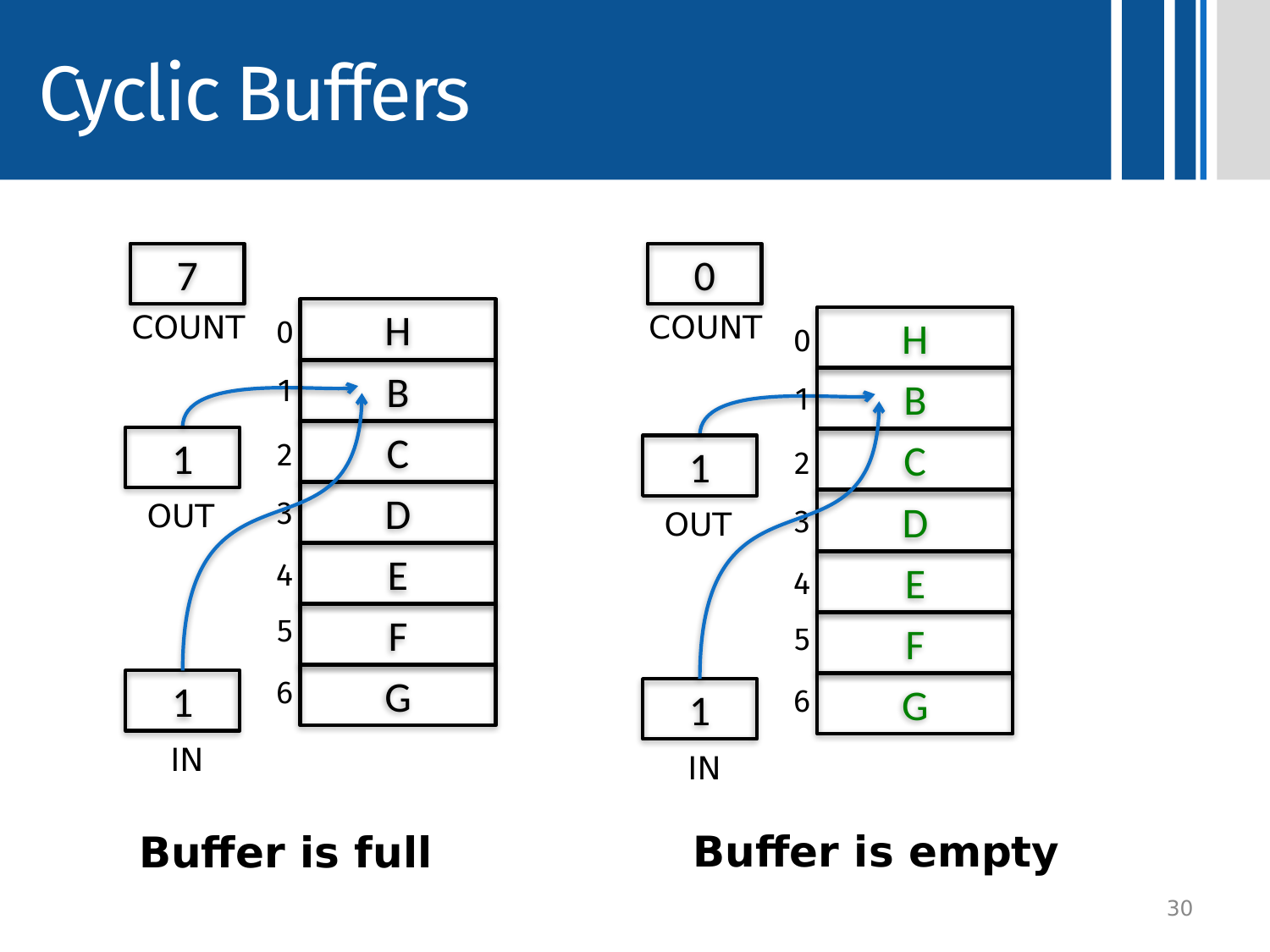

# Cyclic Buffers
7
0

H
B
C
D
E
F
G
0
1
1
2
3
OUT
4
5
6
1
IN

H
B
C
D
E
F
G
0
1
1
2
3
OUT
4
5
6
1
IN
COUNT
COUNT
Buffer is empty
Buffer is full

30